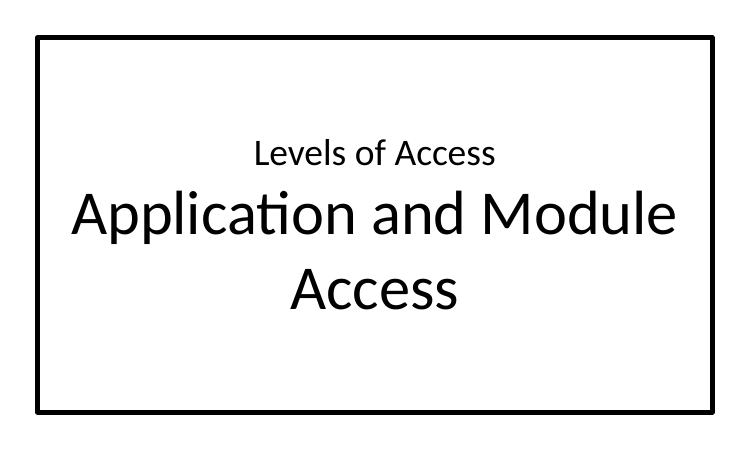

Levels of Access
Application and Module Access